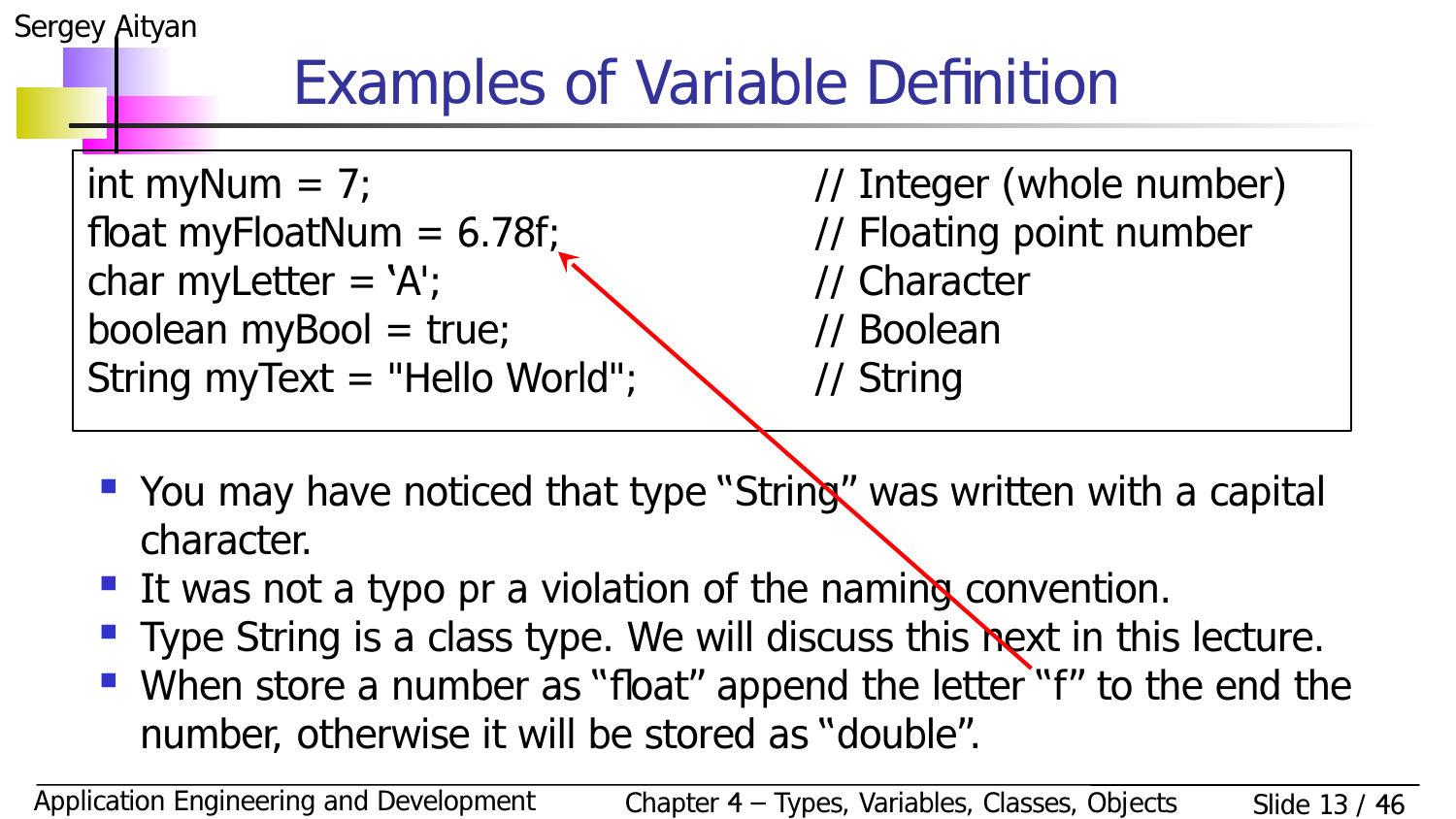

# Examples of Variable Definition
int myNum = 7;               		// Integer (whole number)
float myFloatNum = 6.78f;		// Floating point number
char myLetter = ‘A';        		// Character
boolean myBool = true; 		// Boolean
String myText = "Hello World";		// String

You may have noticed that type “String” was written with a capital character.
It was not a typo pr a violation of the naming convention.
Type String is a class type. We will discuss this next in this lecture.
When store a number as “float” append the letter “f” to the end the number, otherwise it will be stored as “double”.